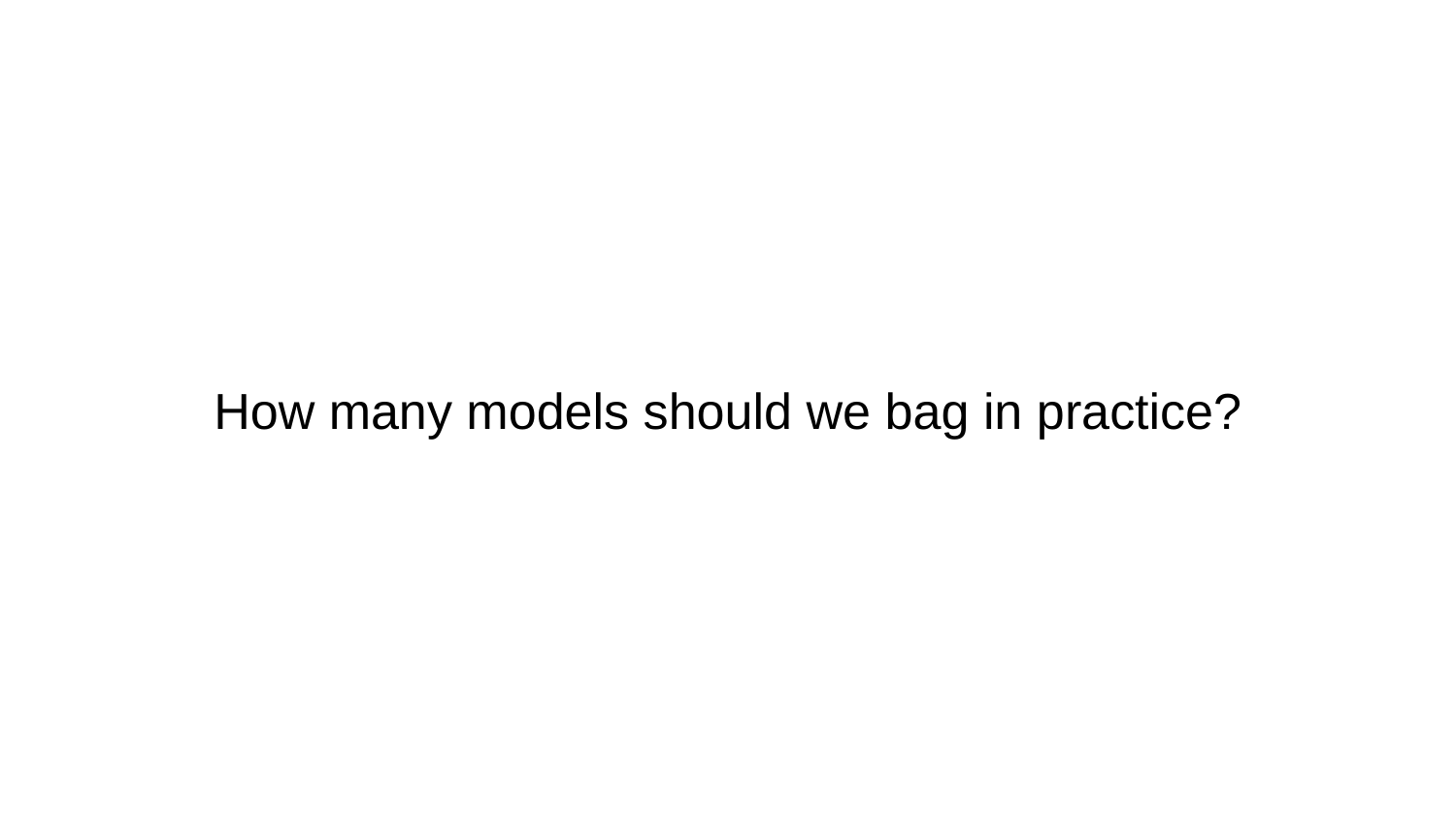

# How many models should we bag in practice?